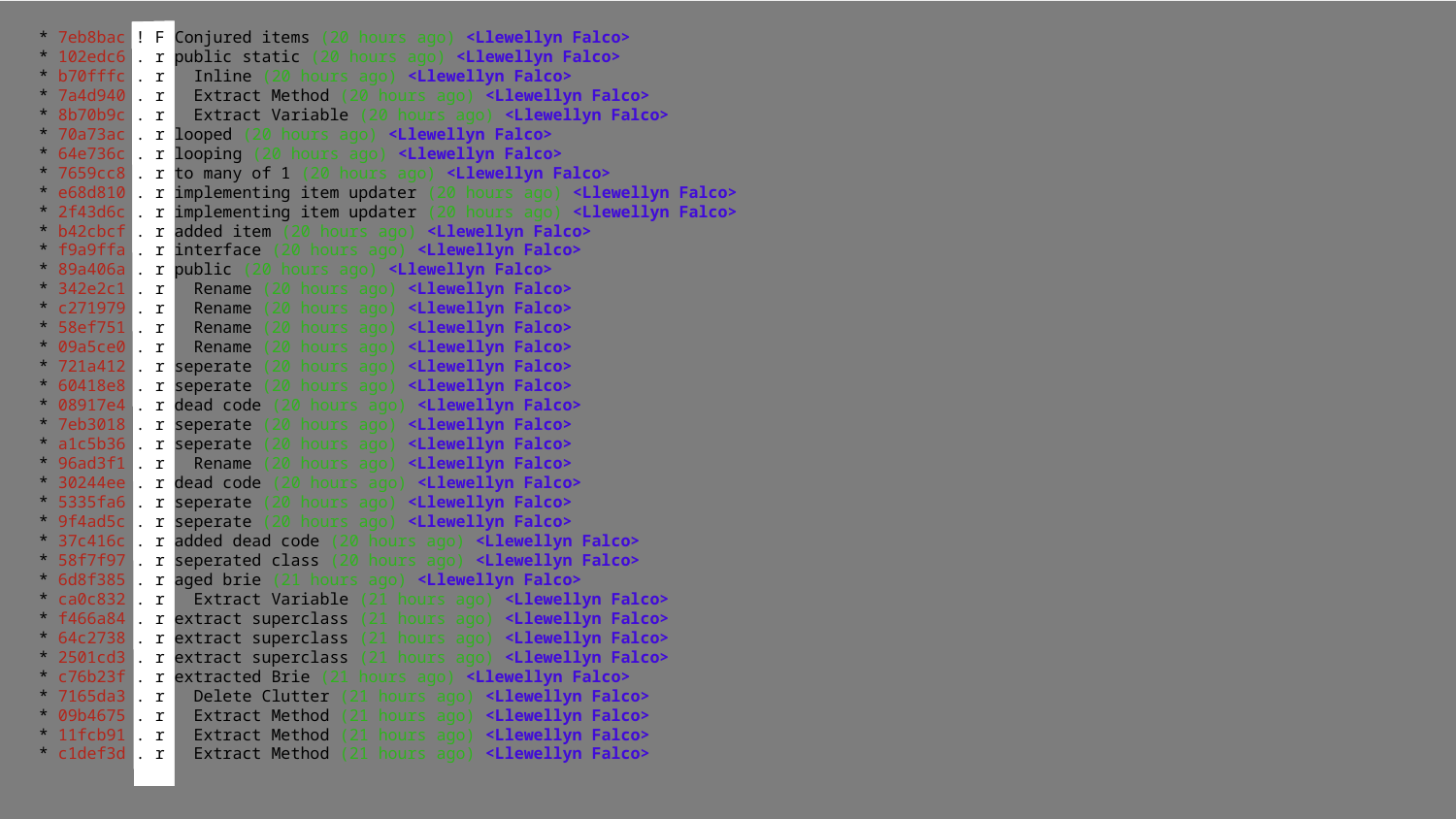

* 7eb8bac ! F Conjured items (20 hours ago) <Llewellyn Falco>
* 102edc6 . r public static (20 hours ago) <Llewellyn Falco>
* b70fffc . r   Inline (20 hours ago) <Llewellyn Falco>
* 7a4d940 . r   Extract Method (20 hours ago) <Llewellyn Falco>
* 8b70b9c . r   Extract Variable (20 hours ago) <Llewellyn Falco>
* 70a73ac . r looped (20 hours ago) <Llewellyn Falco>
* 64e736c . r looping (20 hours ago) <Llewellyn Falco>
* 7659cc8 . r to many of 1 (20 hours ago) <Llewellyn Falco>
* e68d810 . r implementing item updater (20 hours ago) <Llewellyn Falco>
* 2f43d6c . r implementing item updater (20 hours ago) <Llewellyn Falco>
* b42cbcf . r added item (20 hours ago) <Llewellyn Falco>
* f9a9ffa . r interface (20 hours ago) <Llewellyn Falco>
* 89a406a . r public (20 hours ago) <Llewellyn Falco>
* 342e2c1 . r   Rename (20 hours ago) <Llewellyn Falco>
* c271979 . r   Rename (20 hours ago) <Llewellyn Falco>
* 58ef751 . r   Rename (20 hours ago) <Llewellyn Falco>
* 09a5ce0 . r   Rename (20 hours ago) <Llewellyn Falco>
* 721a412 . r seperate (20 hours ago) <Llewellyn Falco>
* 60418e8 . r seperate (20 hours ago) <Llewellyn Falco>
* 08917e4 . r dead code (20 hours ago) <Llewellyn Falco>
* 7eb3018 . r seperate (20 hours ago) <Llewellyn Falco>
* a1c5b36 . r seperate (20 hours ago) <Llewellyn Falco>
* 96ad3f1 . r   Rename (20 hours ago) <Llewellyn Falco>
* 30244ee . r dead code (20 hours ago) <Llewellyn Falco>
* 5335fa6 . r seperate (20 hours ago) <Llewellyn Falco>
* 9f4ad5c . r seperate (20 hours ago) <Llewellyn Falco>
* 37c416c . r added dead code (20 hours ago) <Llewellyn Falco>
* 58f7f97 . r seperated class (20 hours ago) <Llewellyn Falco>
* 6d8f385 . r aged brie (21 hours ago) <Llewellyn Falco>
* ca0c832 . r   Extract Variable (21 hours ago) <Llewellyn Falco>
* f466a84 . r extract superclass (21 hours ago) <Llewellyn Falco>
* 64c2738 . r extract superclass (21 hours ago) <Llewellyn Falco>
* 2501cd3 . r extract superclass (21 hours ago) <Llewellyn Falco>
* c76b23f . r extracted Brie (21 hours ago) <Llewellyn Falco>
* 7165da3 . r   Delete Clutter (21 hours ago) <Llewellyn Falco>
* 09b4675 . r   Extract Method (21 hours ago) <Llewellyn Falco>
* 11fcb91 . r   Extract Method (21 hours ago) <Llewellyn Falco>
* c1def3d . r   Extract Method (21 hours ago) <Llewellyn Falco>